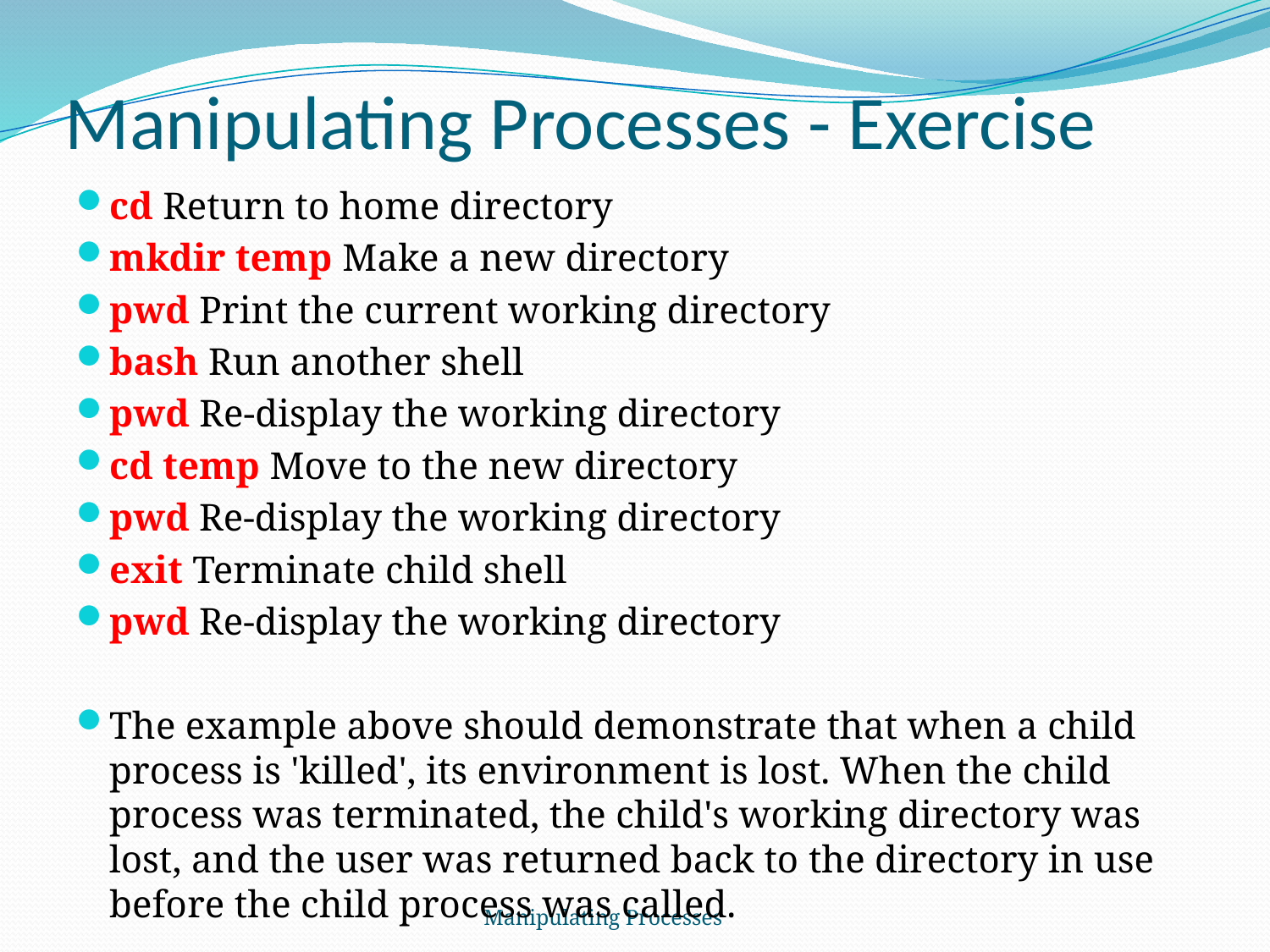

# Manipulating Processes - Exercise
cd Return to home directory
mkdir temp Make a new directory
pwd Print the current working directory
bash Run another shell
pwd Re-display the working directory
cd temp Move to the new directory
pwd Re-display the working directory
exit Terminate child shell
pwd Re-display the working directory

The example above should demonstrate that when a child process is 'killed', its environment is lost. When the child process was terminated, the child's working directory was lost, and the user was returned back to the directory in use before the child process was called.

Manipulating Processes